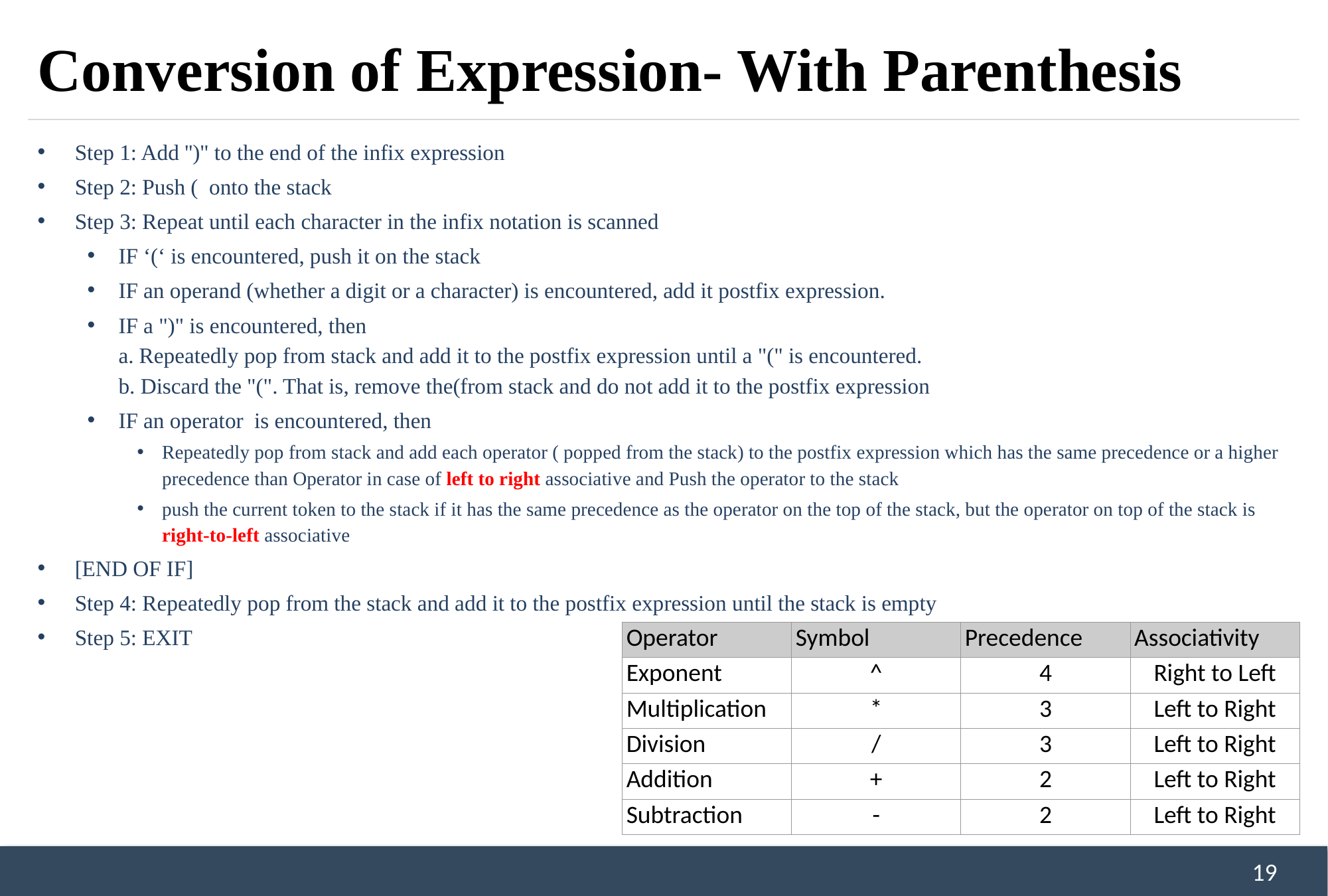

# Conversion of Expression- With Parenthesis
Step 1: Add '')" to the end of the infix expression
Step 2: Push (  onto the stack
Step 3: Repeat until each character in the infix notation is scanned
IF ‘(‘ is encountered, push it on the stack
IF an operand (whether a digit or a character) is encountered, add it postfix expression.
IF a ")" is encountered, then
a. Repeatedly pop from stack and add it to the postfix expression until a "(" is encountered.
b. Discard the "(". That is, remove the(from stack and do not add it to the postfix expression
IF an operator  is encountered, then
Repeatedly pop from stack and add each operator ( popped from the stack) to the postfix expression which has the same precedence or a higher precedence than Operator in case of left to right associative and Push the operator to the stack
push the current token to the stack if it has the same precedence as the operator on the top of the stack, but the operator on top of the stack is right-to-left associative
[END OF IF]
Step 4: Repeatedly pop from the stack and add it to the postfix expression until the stack is empty
Step 5: EXIT

| Operator | Symbol | Precedence | Associativity |
| --- | --- | --- | --- |
| Exponent | ^ | 4 | Right to Left |
| Multiplication | \* | 3 | Left to Right |
| Division | / | 3 | Left to Right |
| Addition | + | 2 | Left to Right |
| Subtraction | - | 2 | Left to Right |